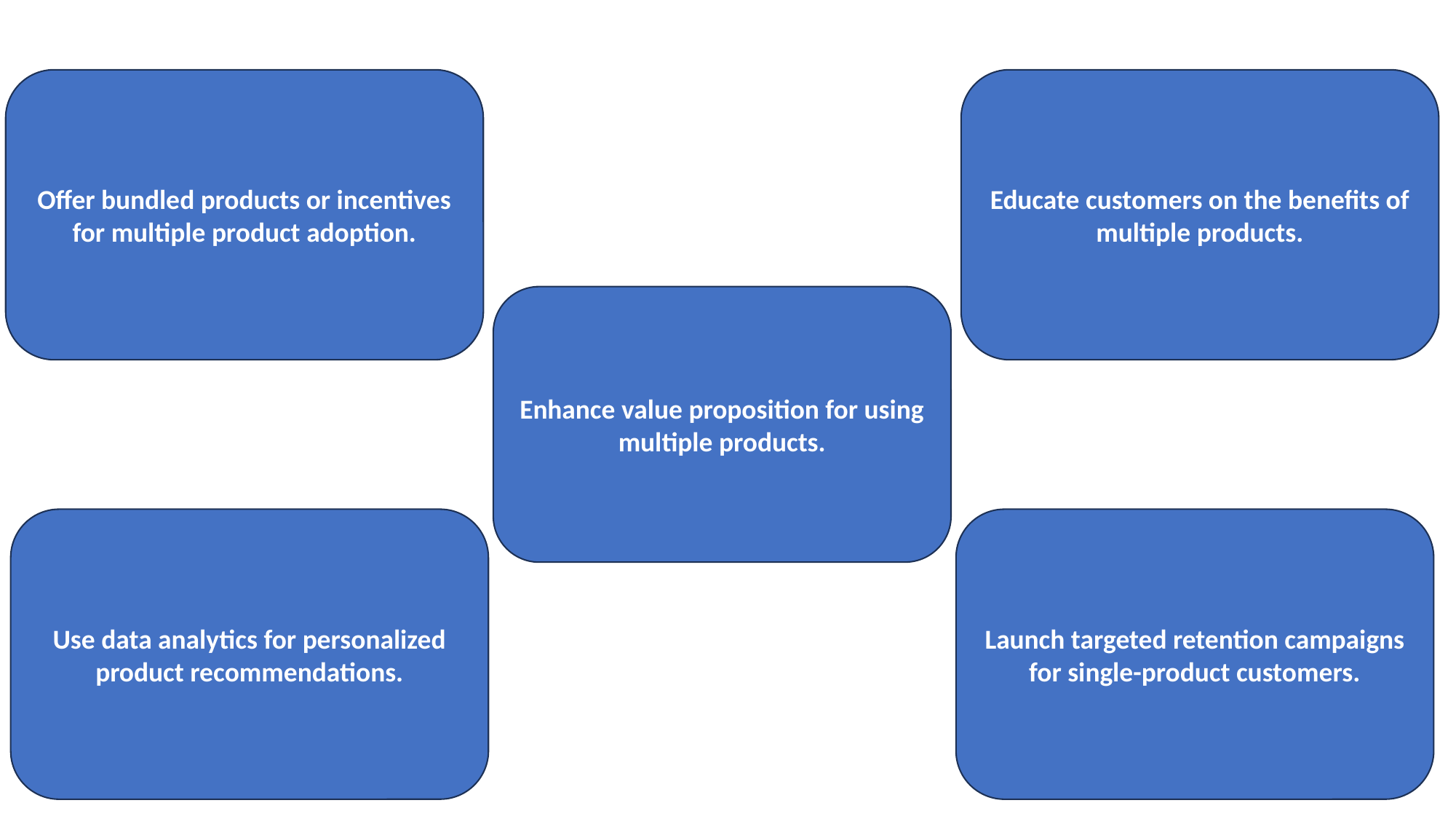

Educate customers on the benefits of multiple products.
Offer bundled products or incentives for multiple product adoption.
Recommendations:
Enhance value proposition for using multiple products.
Launch targeted retention campaigns for single-product customers.
Use data analytics for personalized product recommendations.